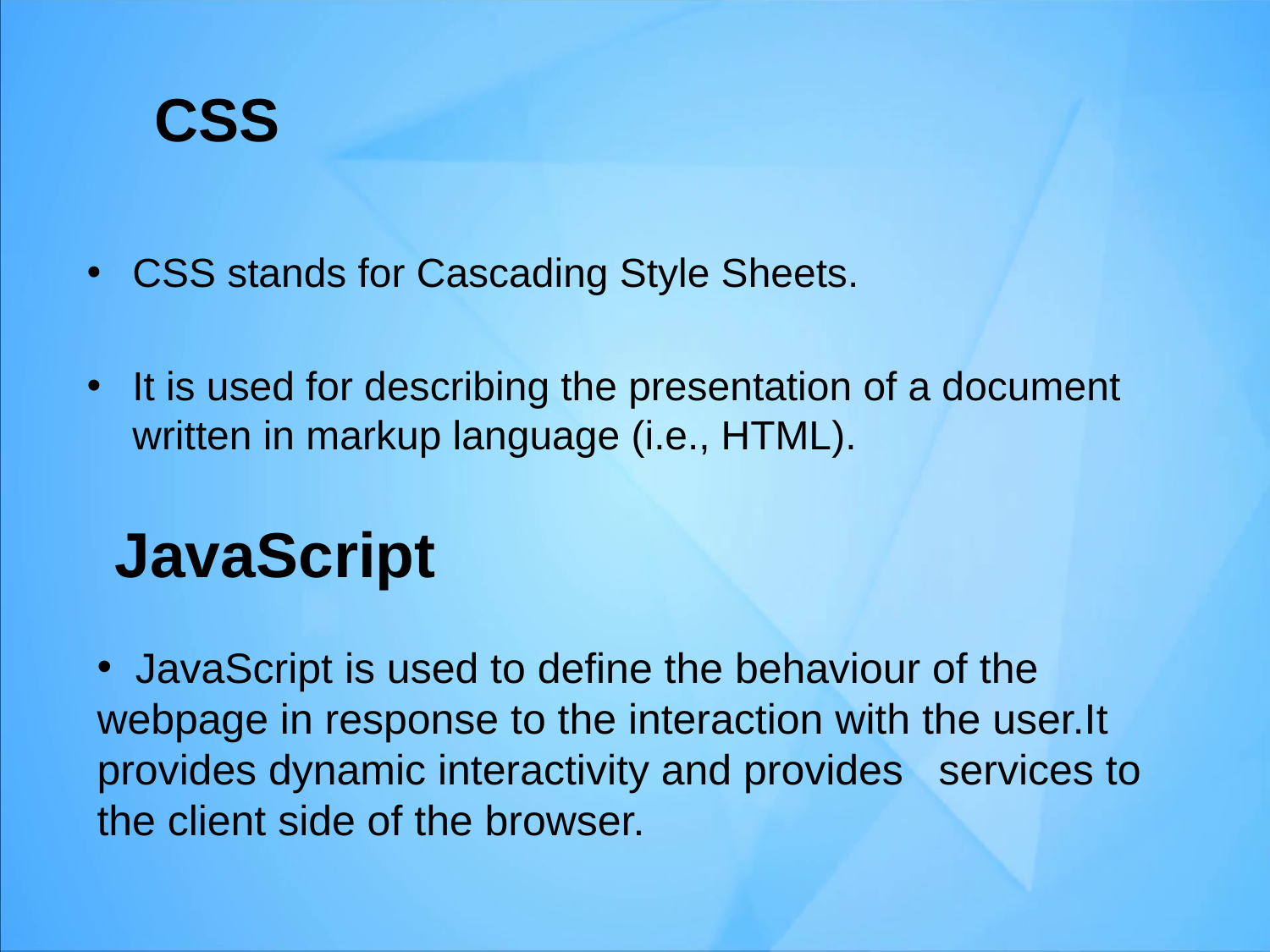

CSS

CSS stands for Cascading Style Sheets.

It is used for describing the presentation of a document written in markup language (i.e., HTML).
 JavaScript

  JavaScript is used to define the behaviour of the       webpage in response to the interaction with the user.It provides dynamic interactivity and provides   services to the client side of the browser.